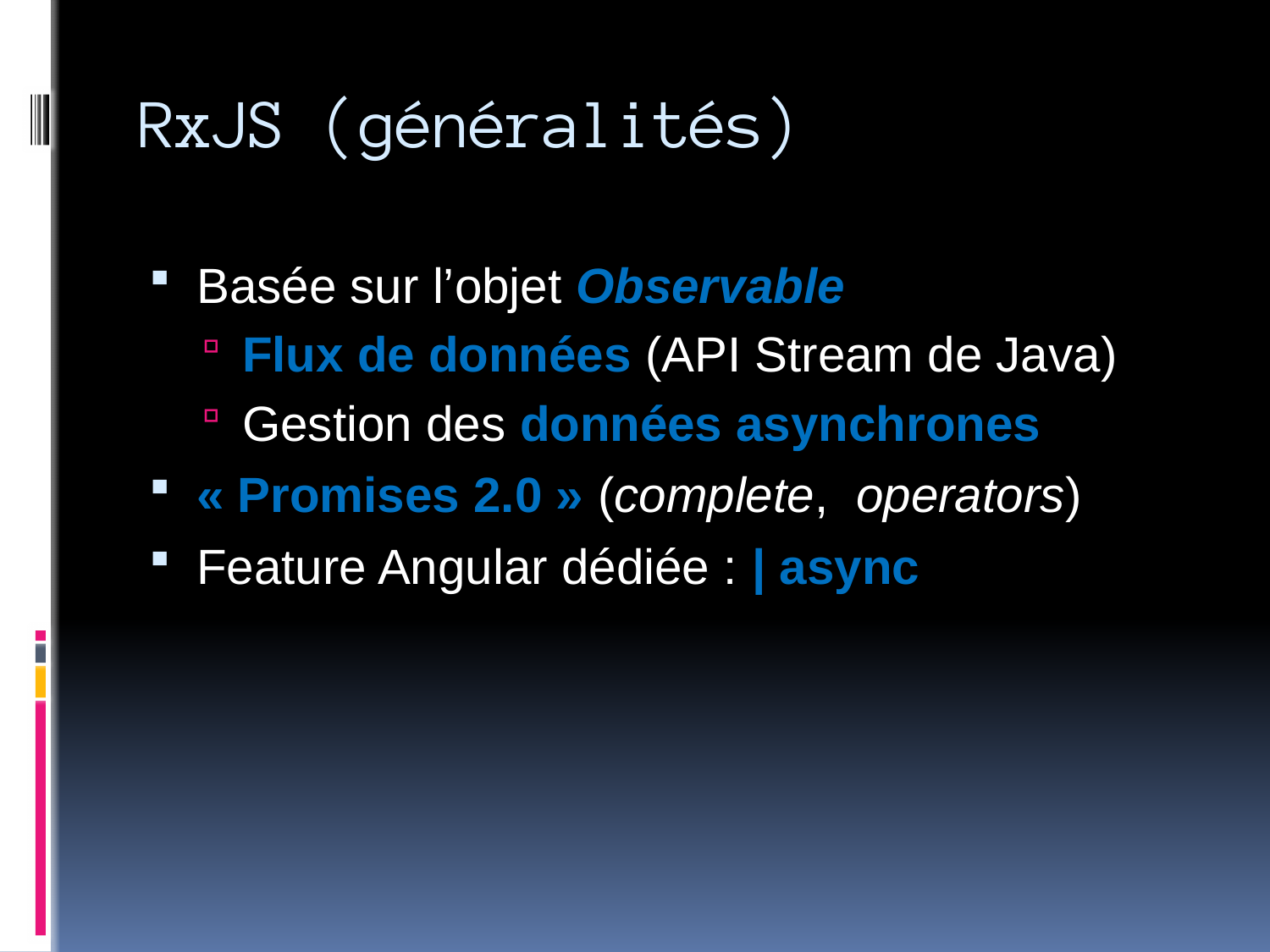

# RxJS (généralités)
Basée sur l’objet Observable
Flux de données (API Stream de Java)
Gestion des données asynchrones
« Promises 2.0 » (complete,  operators)
Feature Angular dédiée : | async